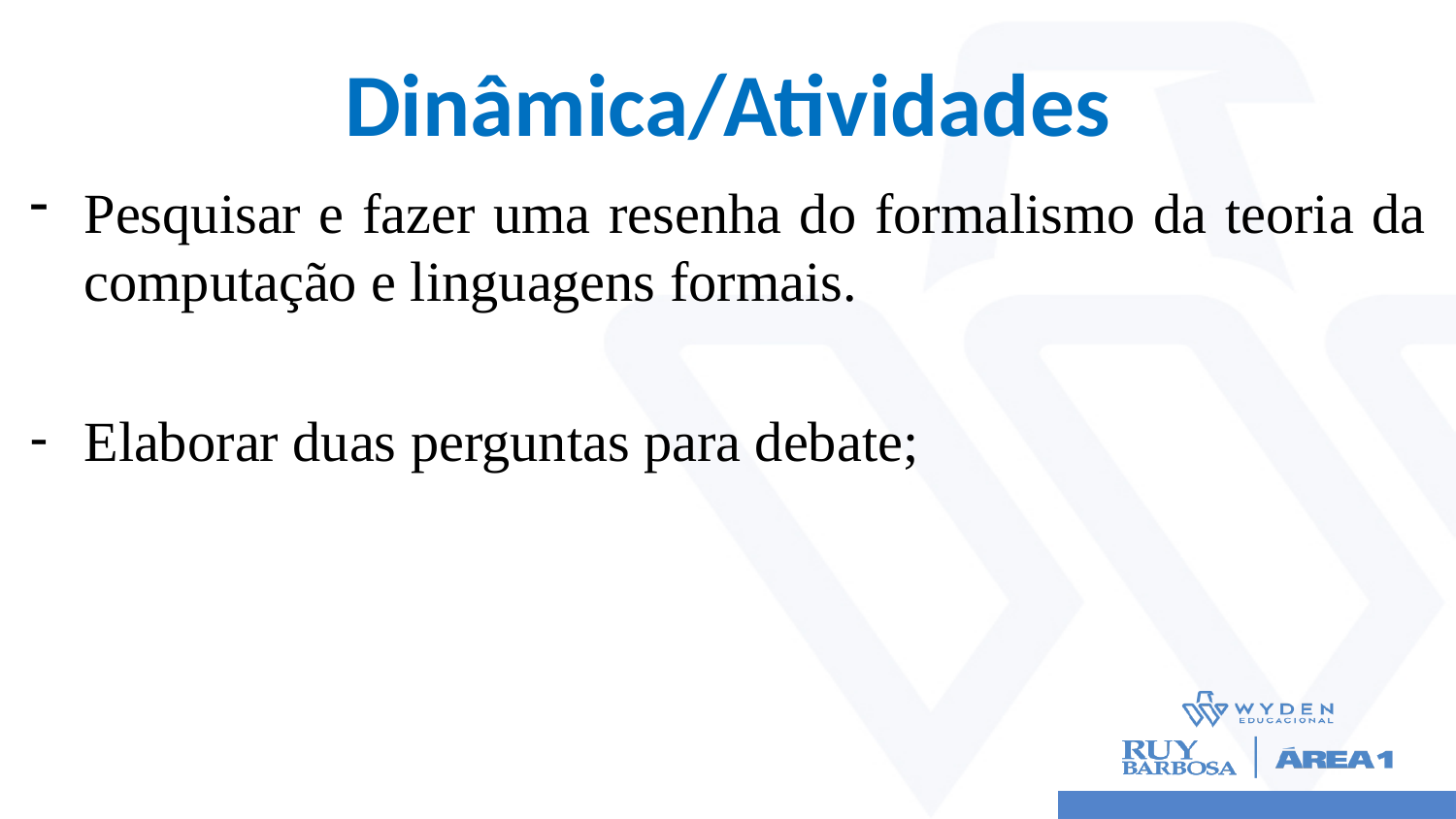

# Dinâmica/Atividades
Pesquisar e fazer uma resenha do formalismo da teoria da computação e linguagens formais.

Elaborar duas perguntas para debate;